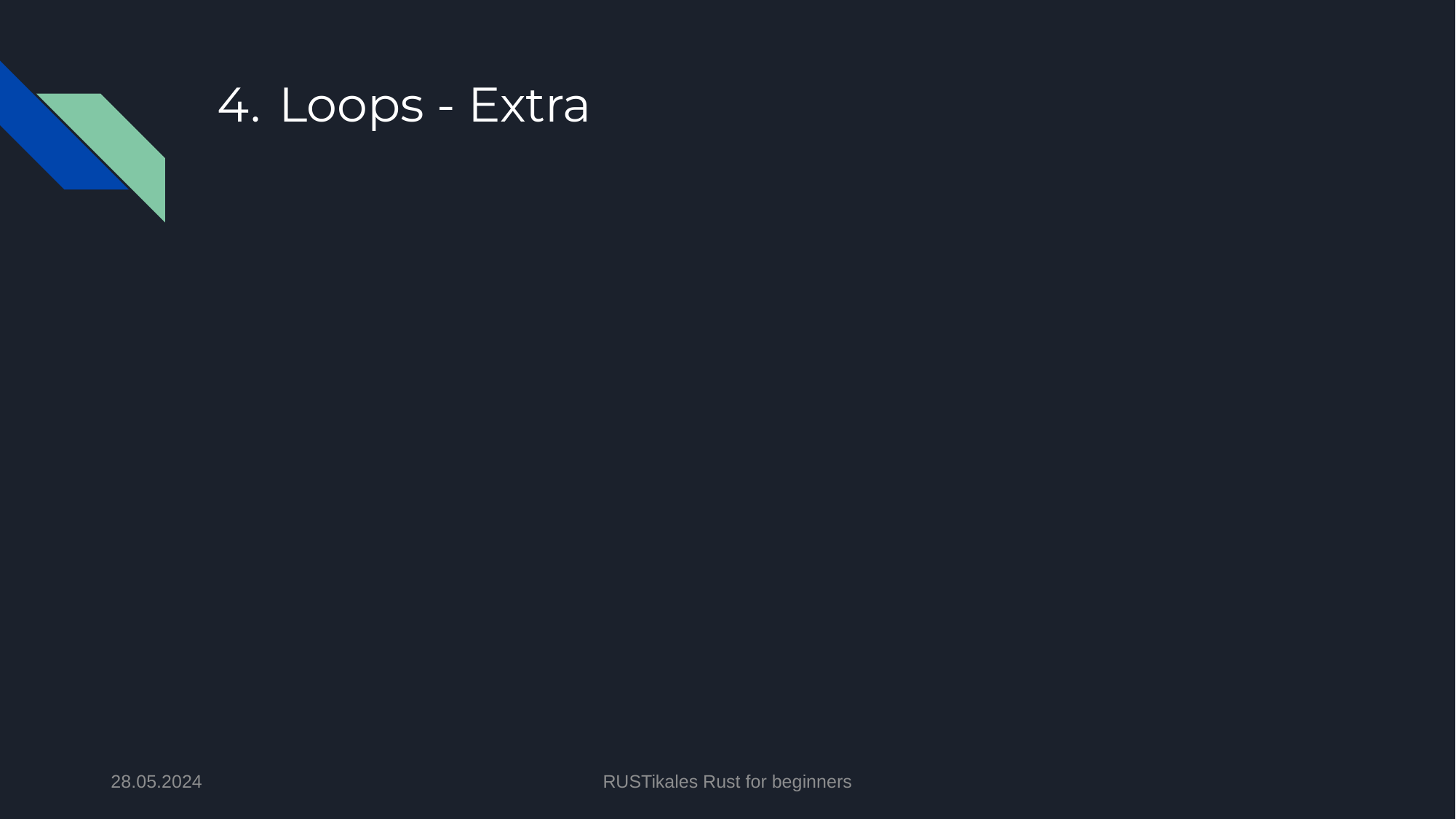

# Loops - Extra
28.05.2024
RUSTikales Rust for beginners